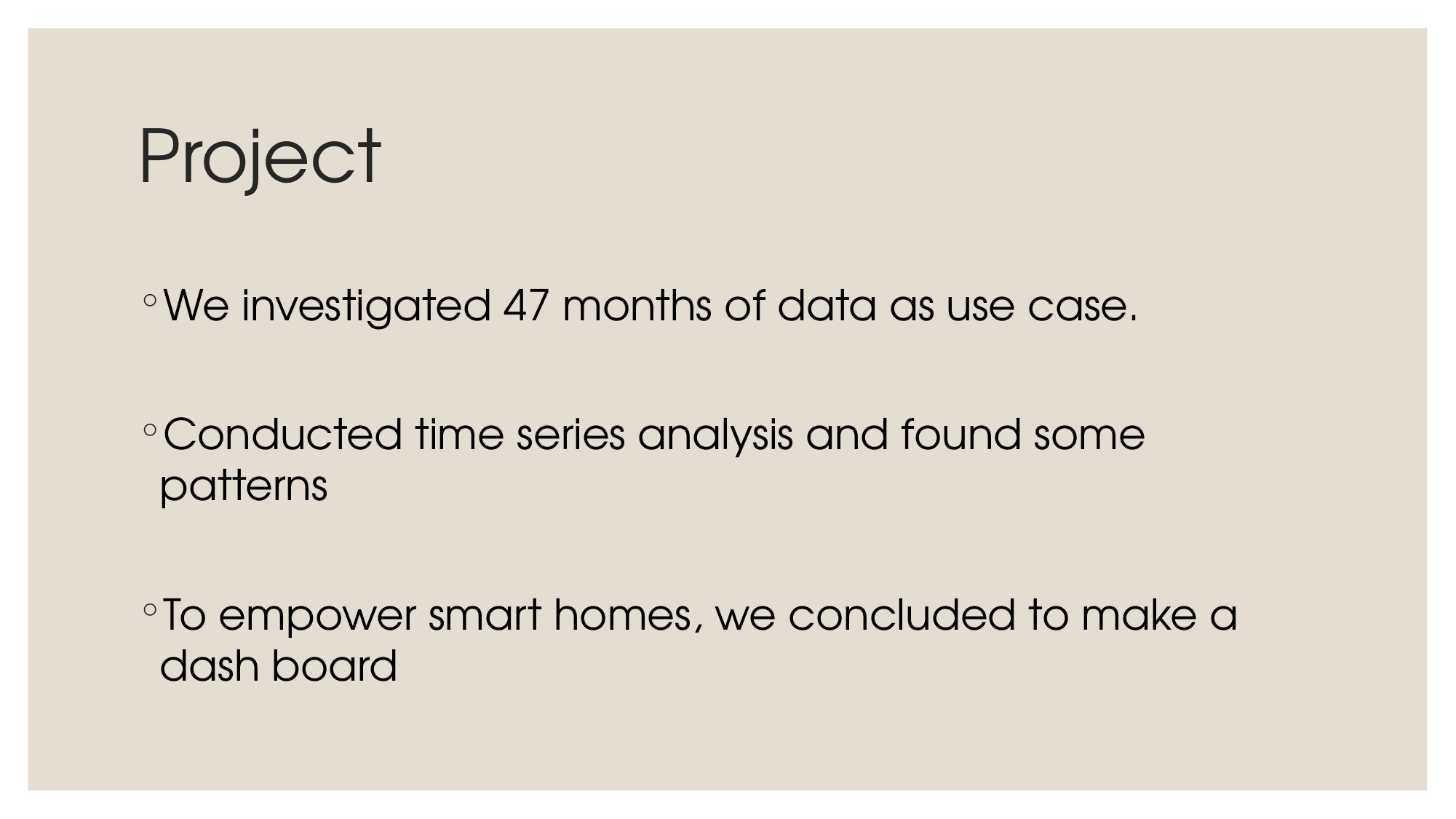

# Project
We investigated 47 months of data as use case.

Conducted time series analysis and found some patterns

To empower smart homes, we concluded to make a dash board